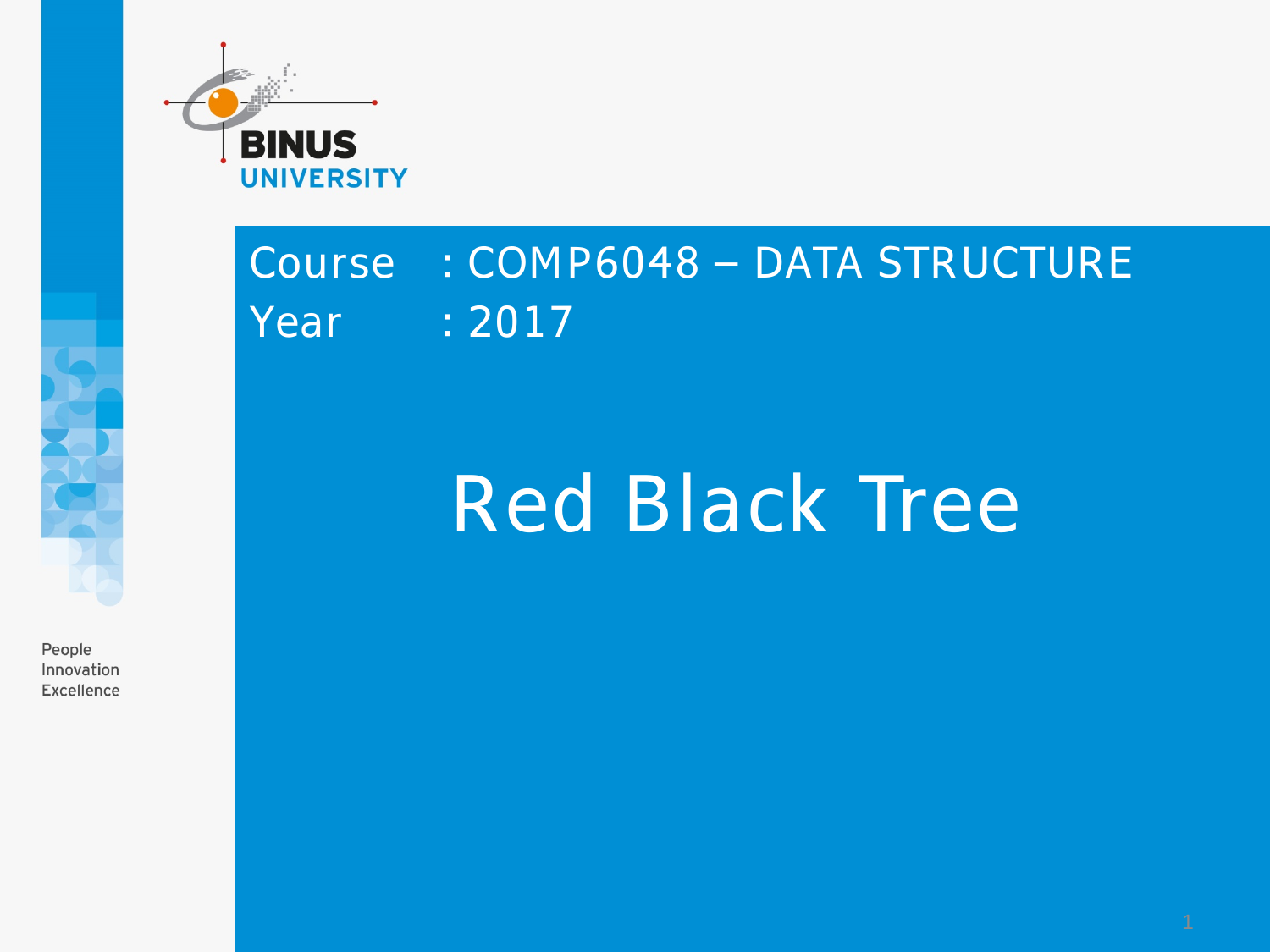

Course	: COMP6048 – DATA STRUCTURE
Year	: 2017
# Red Black Tree
1